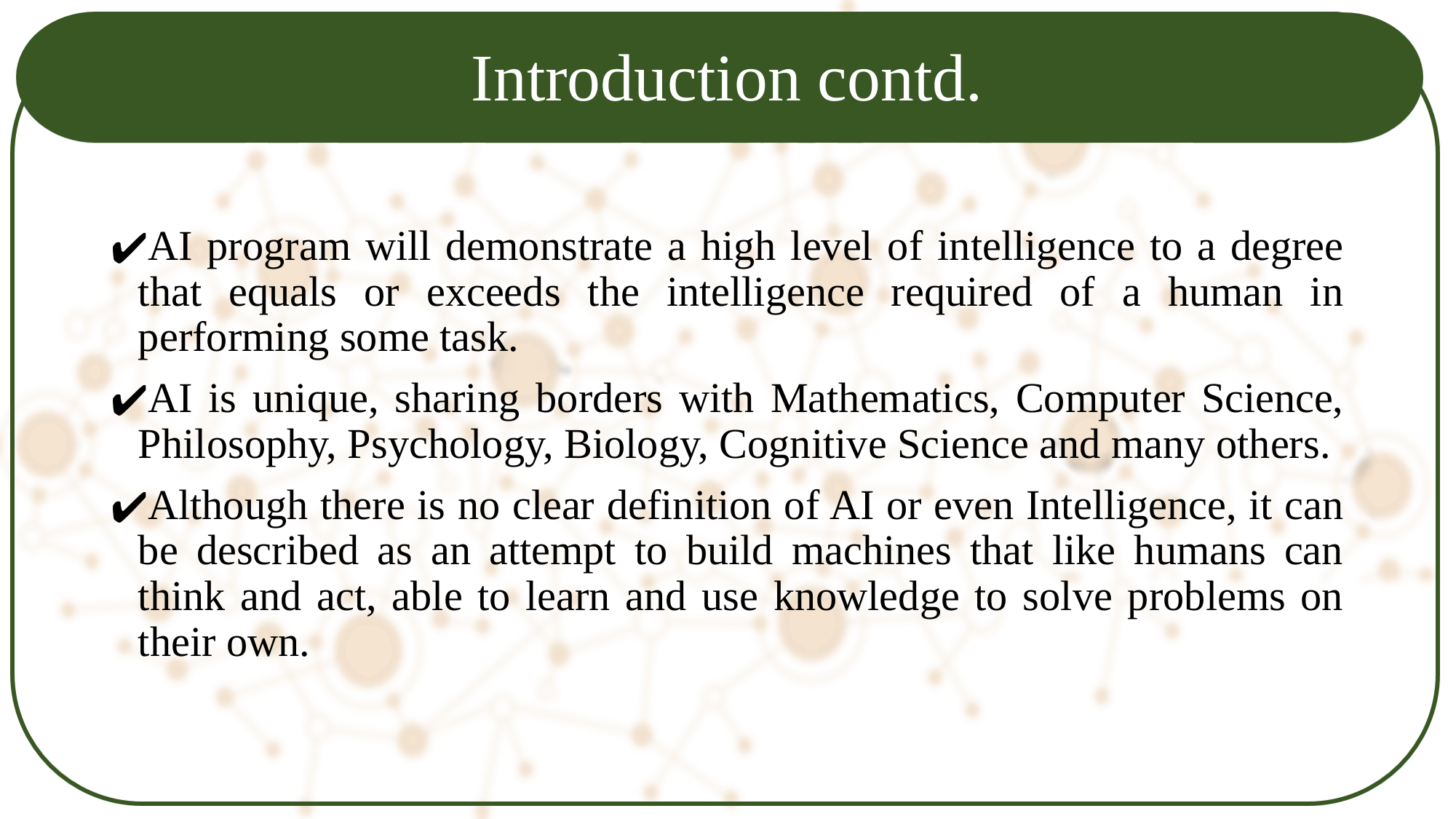

# Introduction contd.
AI program will demonstrate a high level of intelligence to a degree that equals or exceeds the intelligence required of a human in performing some task.
AI is unique, sharing borders with Mathematics, Computer Science, Philosophy, Psychology, Biology, Cognitive Science and many others.
Although there is no clear definition of AI or even Intelligence, it can be described as an attempt to build machines that like humans can think and act, able to learn and use knowledge to solve problems on their own.